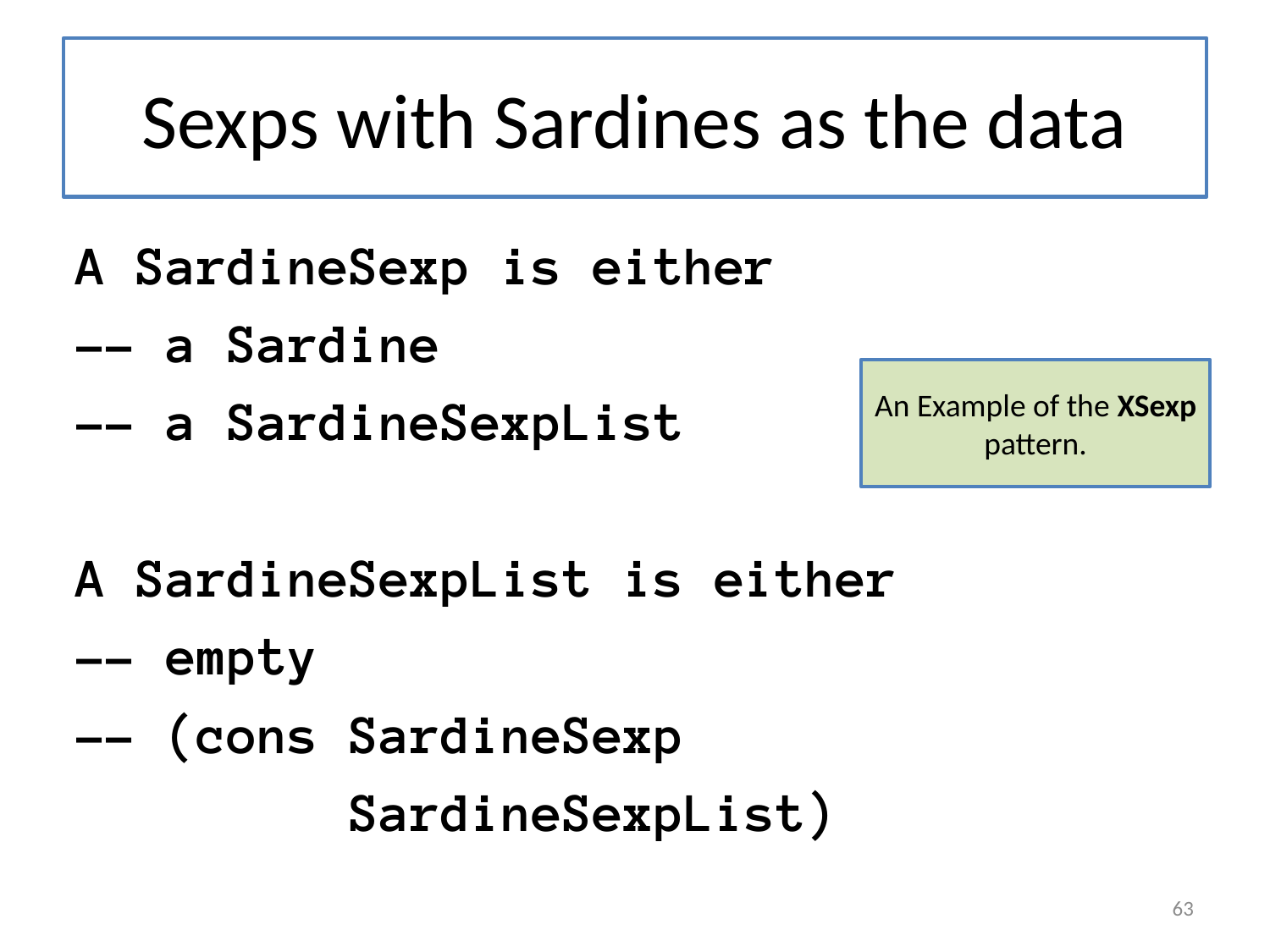

# Sexps with Sardines as the data
A SardineSexp is either
-- a Sardine
-- a SardineSexpList

A SardineSexpList is either
-- empty
-- (cons SardineSexp
         SardineSexpList)
An Example of the XSexp pattern.
63